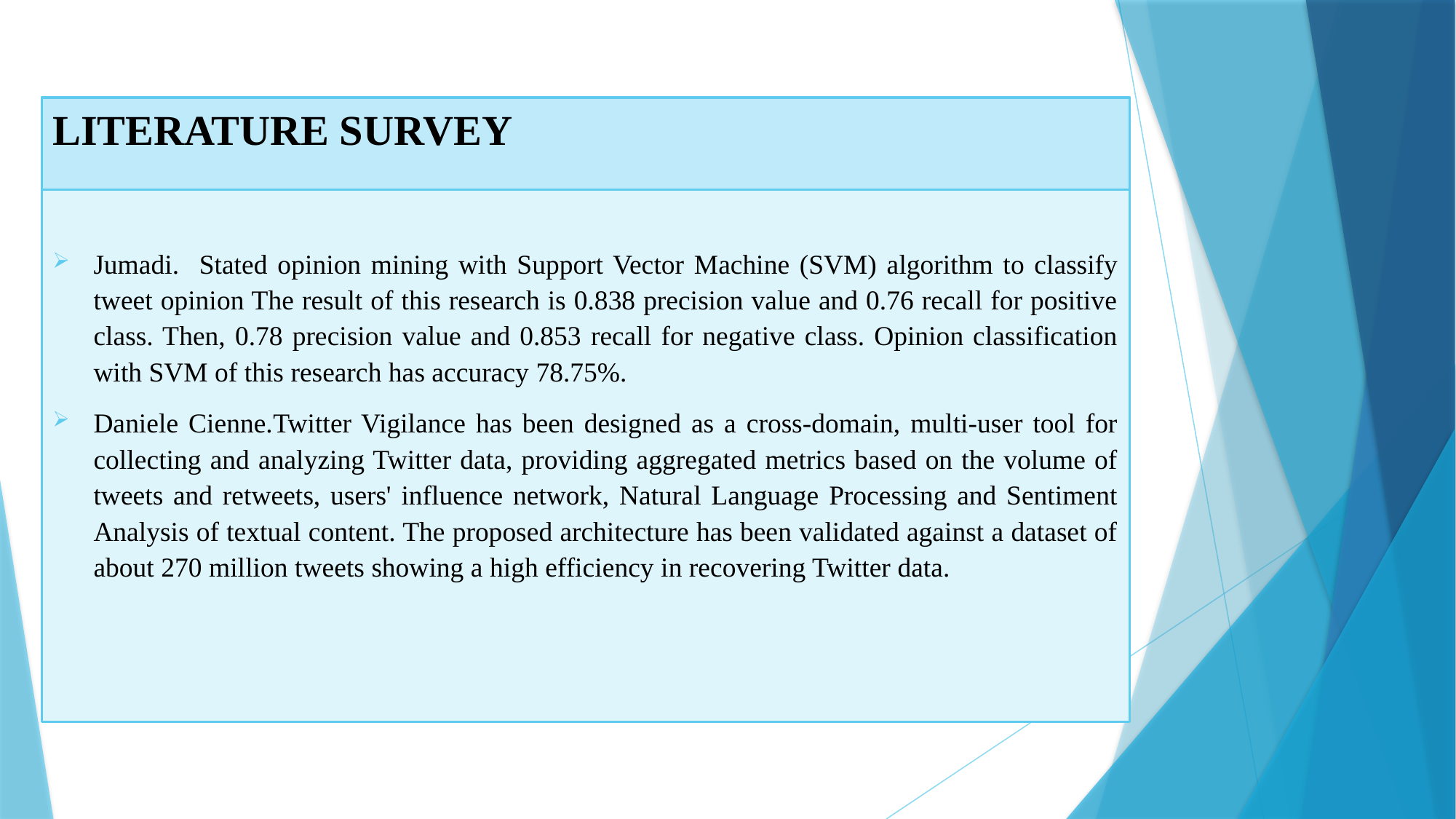

# LITERATURE SURVEY

Jumadi.  Stated opinion mining with Support Vector Machine (SVM) algorithm to classify tweet opinion The result of this research is 0.838 precision value and 0.76 recall for positive class. Then, 0.78 precision value and 0.853 recall for negative class. Opinion classification with SVM of this research has accuracy 78.75%.
Daniele Cienne.Twitter Vigilance has been designed as a cross-domain, multi-user tool for collecting and analyzing Twitter data, providing aggregated metrics based on the volume of tweets and retweets, users' influence network, Natural Language Processing and Sentiment Analysis of textual content. The proposed architecture has been validated against a dataset of about 270 million tweets showing a high efficiency in recovering Twitter data.